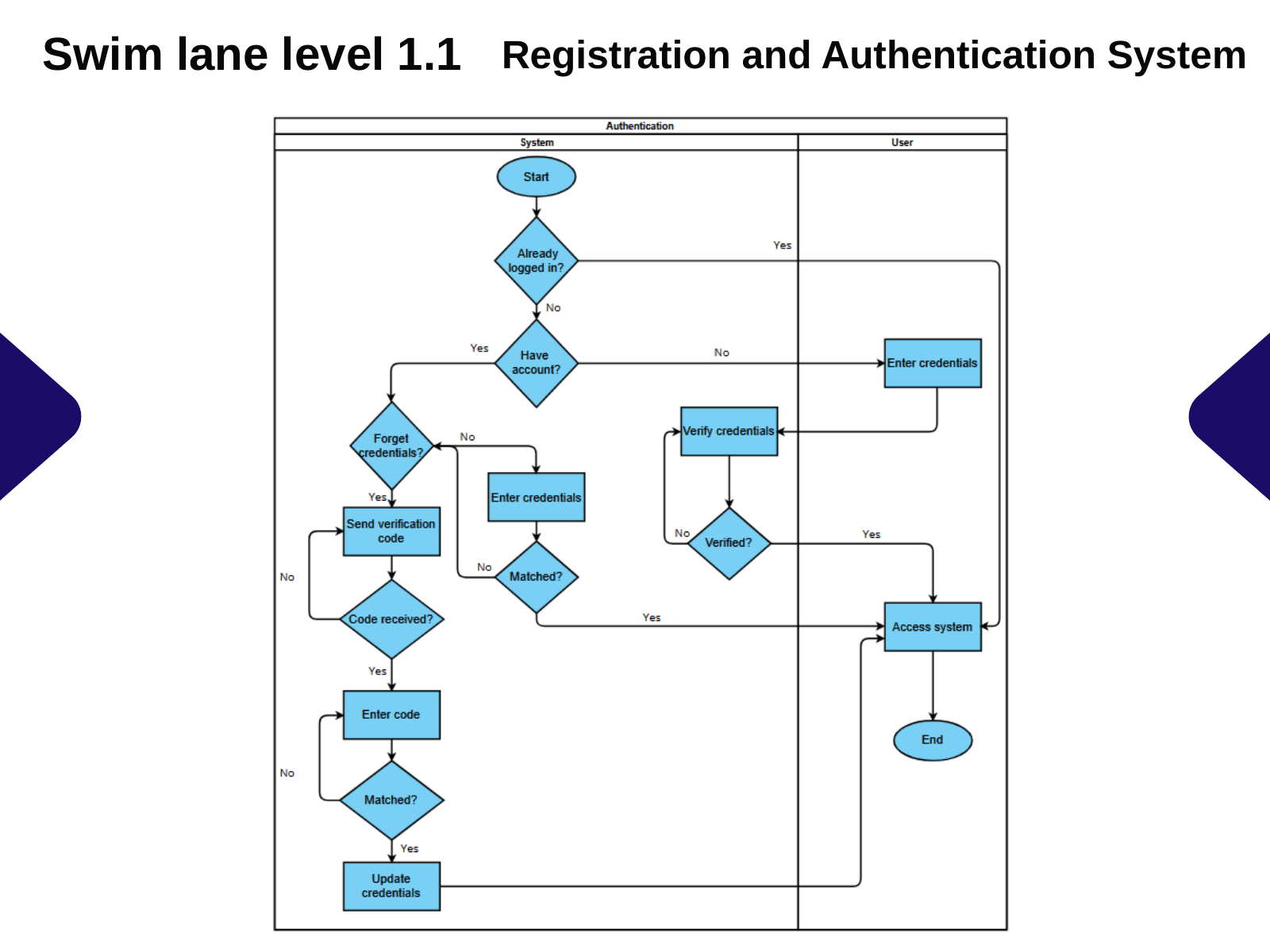

Swim lane level 1.1
Registration and Authentication System